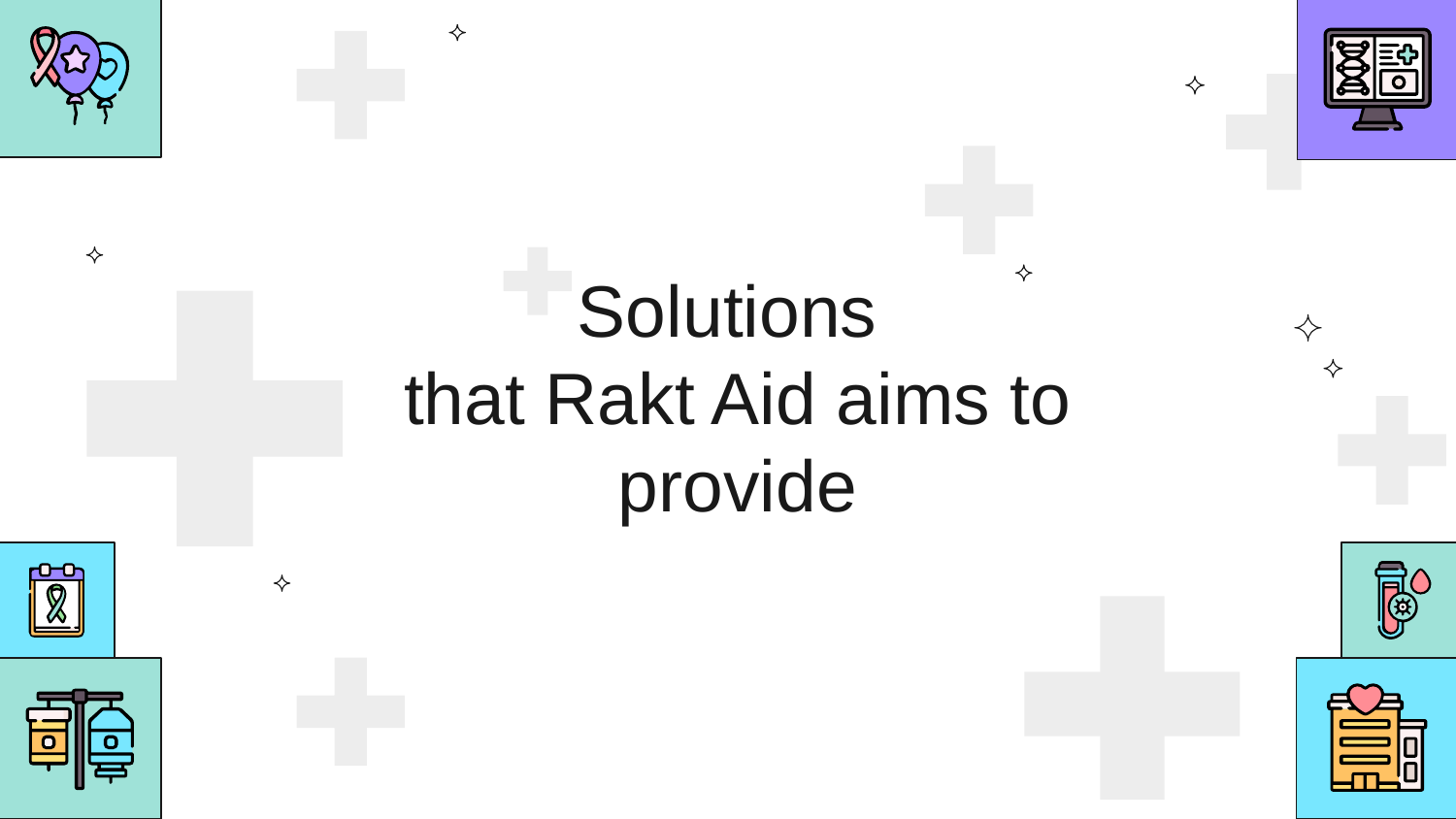

Solutions
that Rakt Aid aims to provide